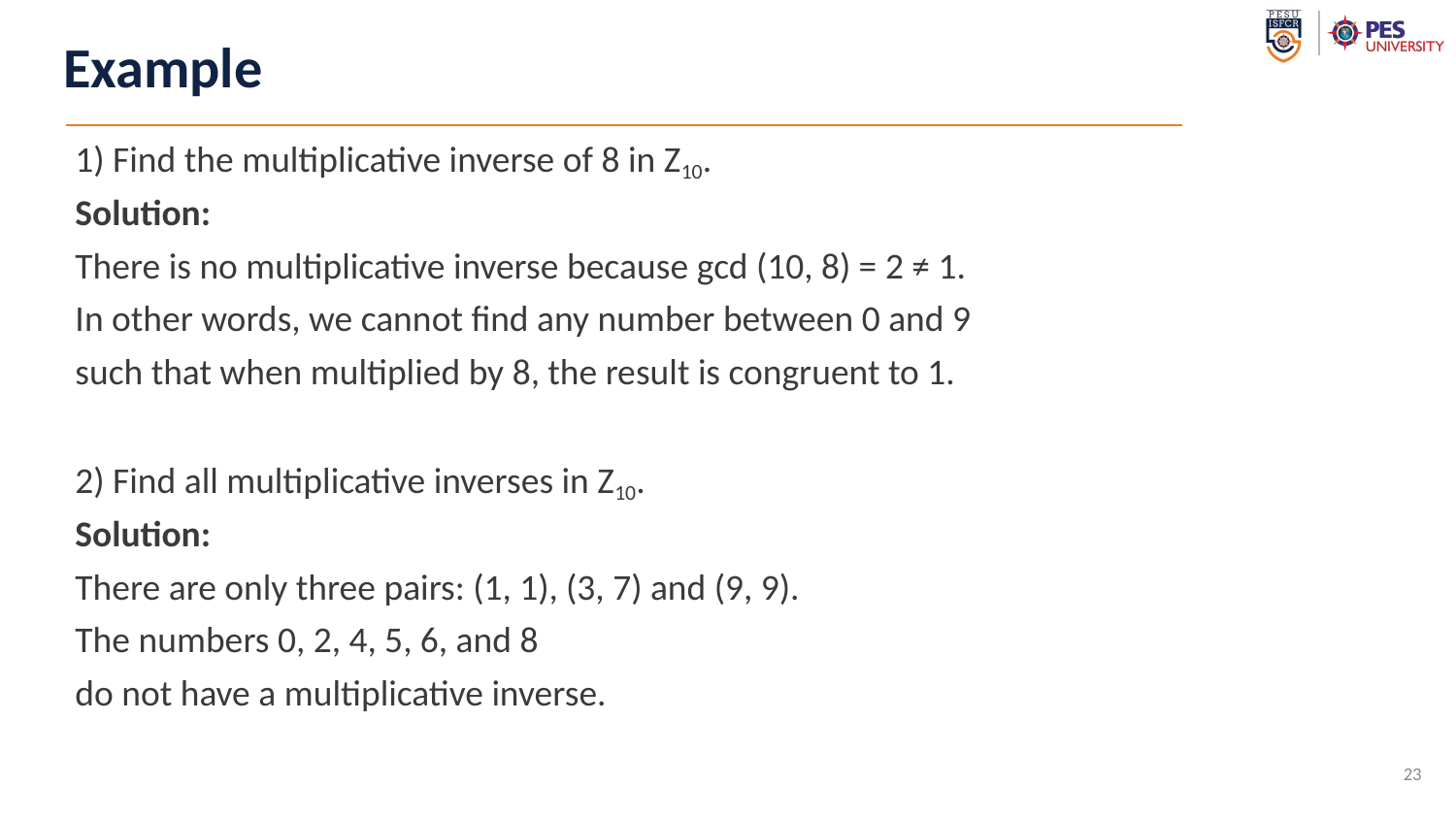

# Example
1) Find the multiplicative inverse of 8 in Z10.
Solution:
There is no multiplicative inverse because gcd (10, 8) = 2 ≠ 1.
In other words, we cannot find any number between 0 and 9
such that when multiplied by 8, the result is congruent to 1.

2) Find all multiplicative inverses in Z10.
Solution:
There are only three pairs: (1, 1), (3, 7) and (9, 9).
The numbers 0, 2, 4, 5, 6, and 8
do not have a multiplicative inverse.
23